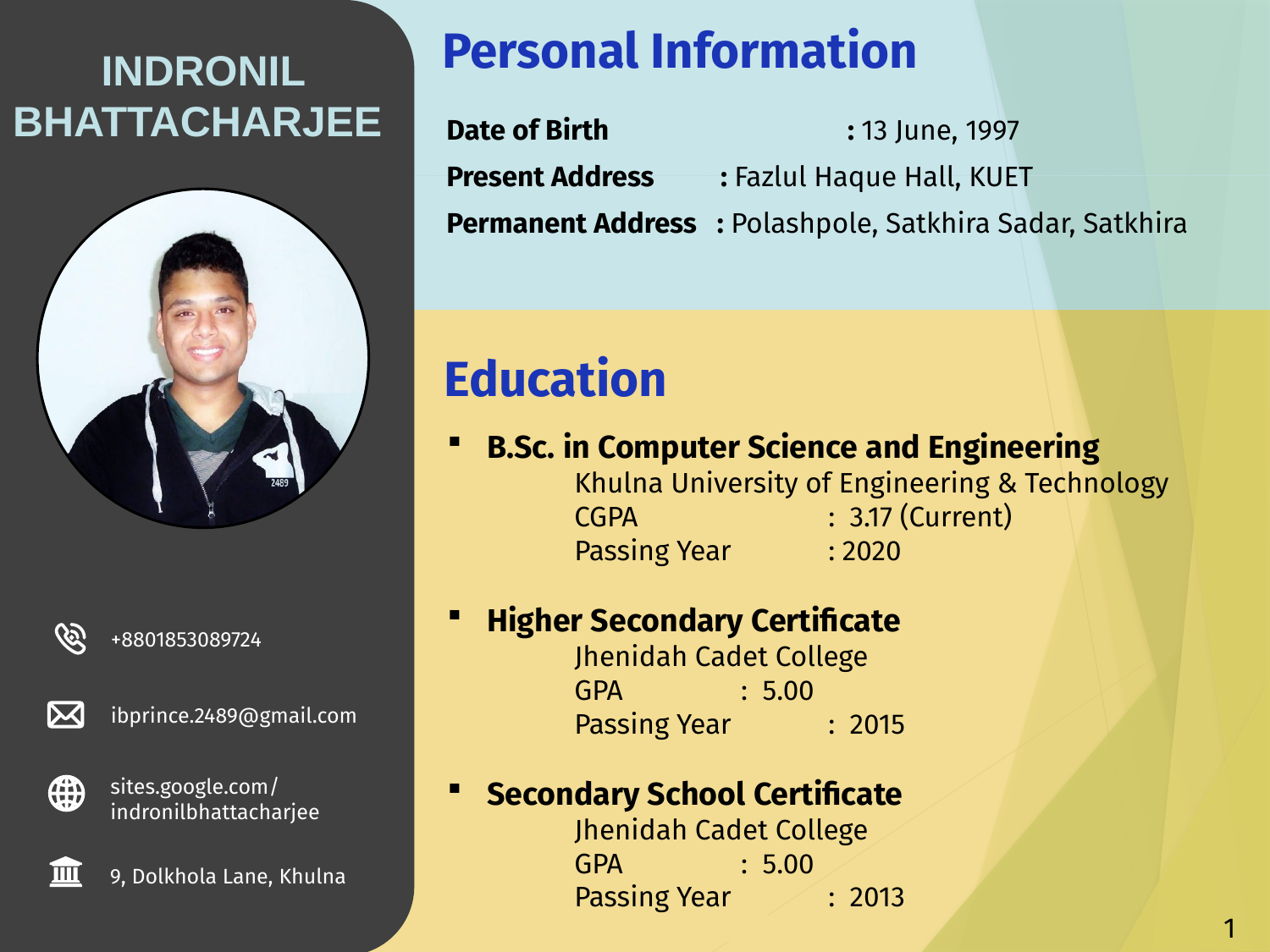

Personal Information
INDRONIL BHATTACHARJEE

Education
B.Sc. in Computer Science and Engineering
	Khulna University of Engineering & Technology
	CGPA 		:  3.17 (Current)
	Passing Year	: 2020

Higher Secondary Certificate
	Jhenidah Cadet College
	GPA                :  5.00
	Passing Year 	:  2015

Secondary School Certificate
	Jhenidah Cadet College
	GPA                :  5.00
	Passing Year	:  2013
ibprince.2489@gmail.com

9, Dolkhola Lane, Khulna

Date of Birth 		   : 13 June, 1997

Present Address	   : Fazlul Haque Hall, KUET

Permanent Address   : Polashpole, Satkhira Sadar, Satkhira

+8801853089724

sites.google.com/
indronilbhattacharjee

1